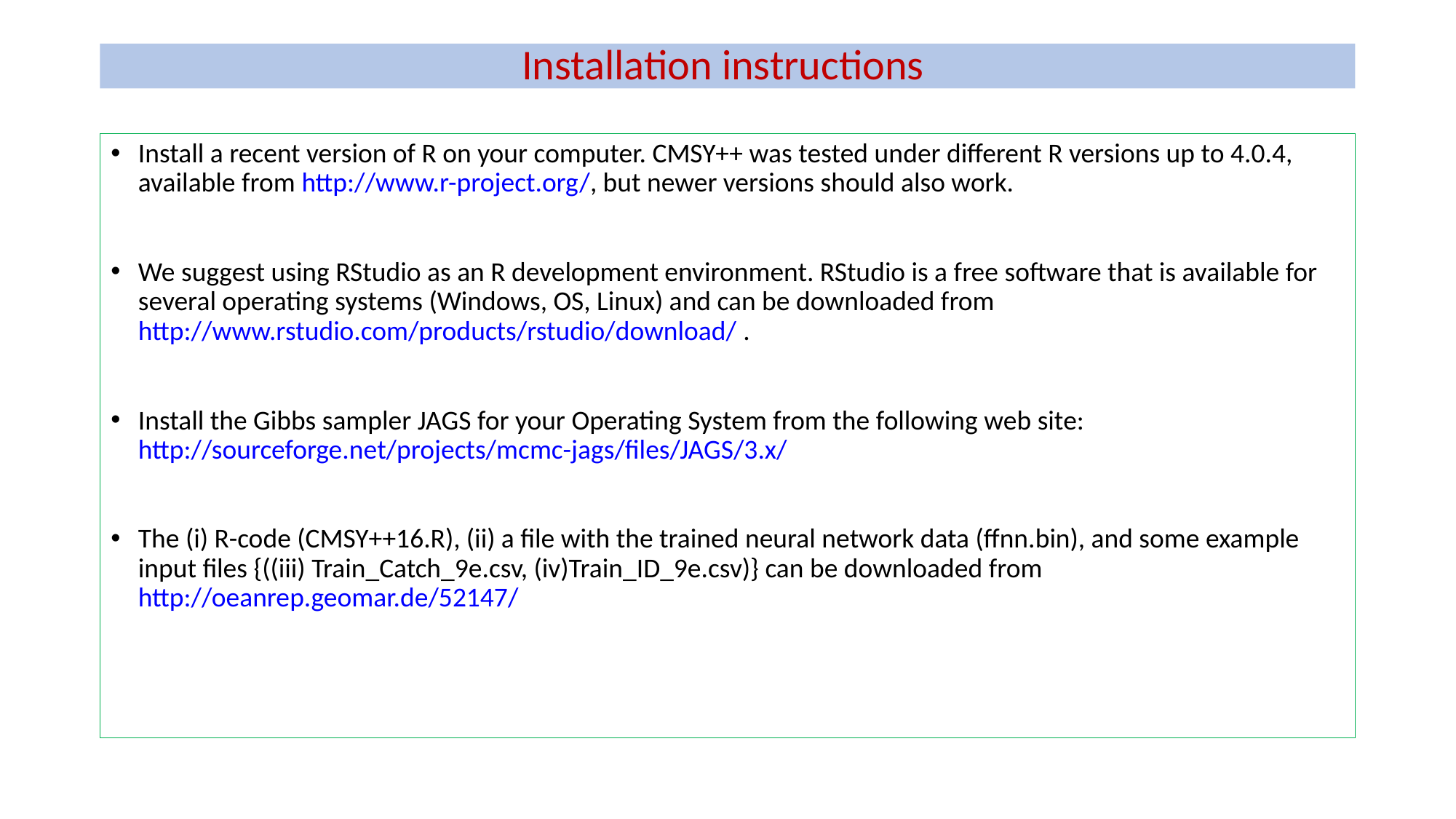

# Installation instructions
Install a recent version of R on your computer. CMSY++ was tested under different R versions up to 4.0.4, available from http://www.r-project.org/, but newer versions should also work.

We suggest using RStudio as an R development environment. RStudio is a free software that is available for several operating systems (Windows, OS, Linux) and can be downloaded from http://www.rstudio.com/products/rstudio/download/ .

Install the Gibbs sampler JAGS for your Operating System from the following web site: http://sourceforge.net/projects/mcmc-jags/files/JAGS/3.x/

The (i) R-code (CMSY++16.R), (ii) a file with the trained neural network data (ffnn.bin), and some example input files {((iii) Train_Catch_9e.csv, (iv)Train_ID_9e.csv)} can be downloaded from http://oeanrep.geomar.de/52147/